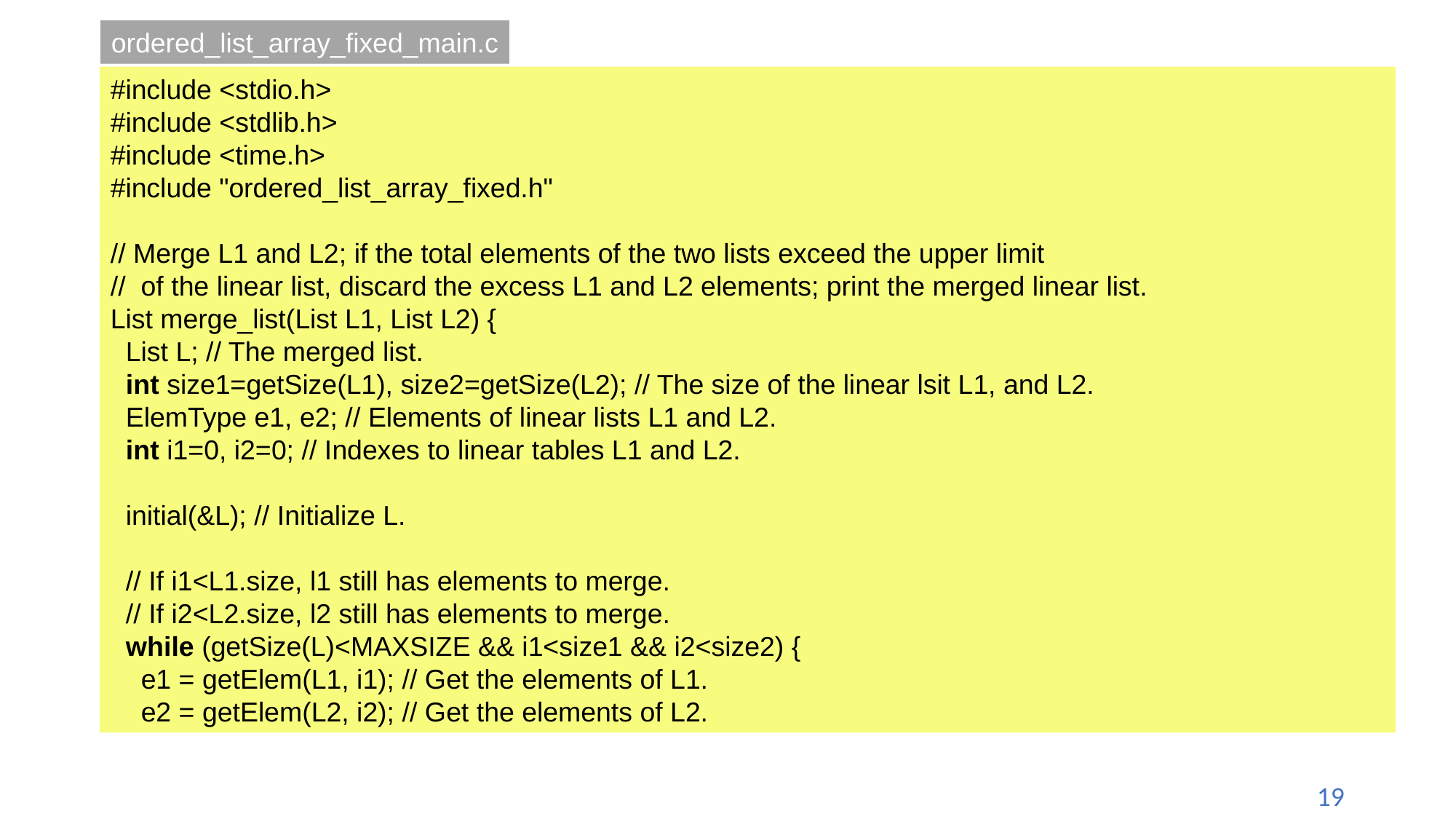

ordered_list_array_fixed_main.c
#include <stdio.h>
#include <stdlib.h>
#include <time.h>
#include "ordered_list_array_fixed.h"

// Merge L1 and L2; if the total elements of the two lists exceed the upper limit
//  of the linear list, discard the excess L1 and L2 elements; print the merged linear list.
List merge_list(List L1, List L2) {
  List L; // The merged list.
  int size1=getSize(L1), size2=getSize(L2); // The size of the linear lsit L1, and L2.
  ElemType e1, e2; // Elements of linear lists L1 and L2.
  int i1=0, i2=0; // Indexes to linear tables L1 and L2.

  initial(&L); // Initialize L.

  // If i1<L1.size, l1 still has elements to merge.
  // If i2<L2.size, l2 still has elements to merge.
  while (getSize(L)<MAXSIZE && i1<size1 && i2<size2) {
    e1 = getElem(L1, i1); // Get the elements of L1.
    e2 = getElem(L2, i2); // Get the elements of L2.